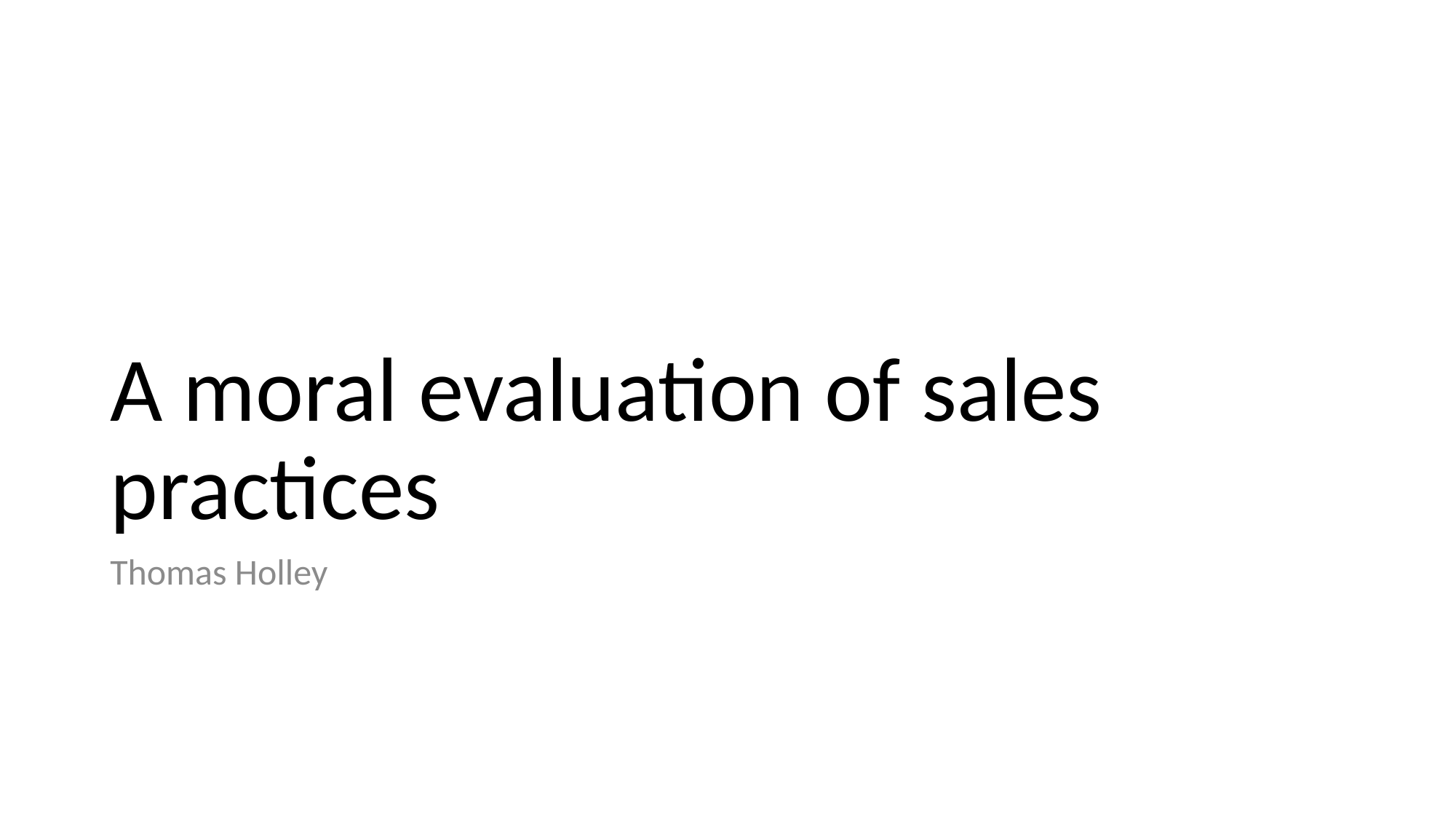

# A moral evaluation of sales practices
Thomas Holley